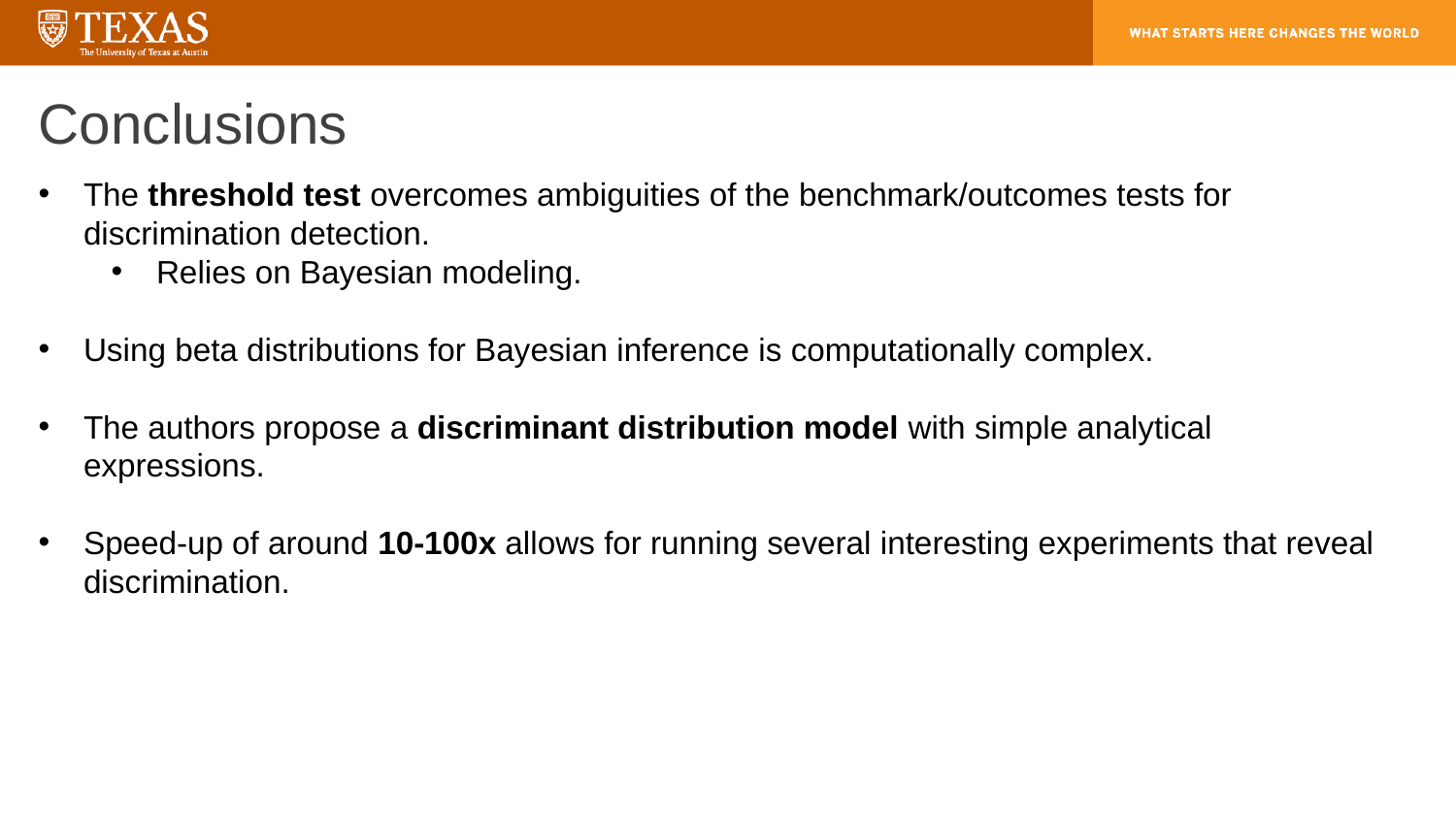

# Conclusions
The threshold test overcomes ambiguities of the benchmark/outcomes tests for discrimination detection.
Relies on Bayesian modeling.

Using beta distributions for Bayesian inference is computationally complex.

The authors propose a discriminant distribution model with simple analytical expressions.

Speed-up of around 10-100x allows for running several interesting experiments that reveal discrimination.